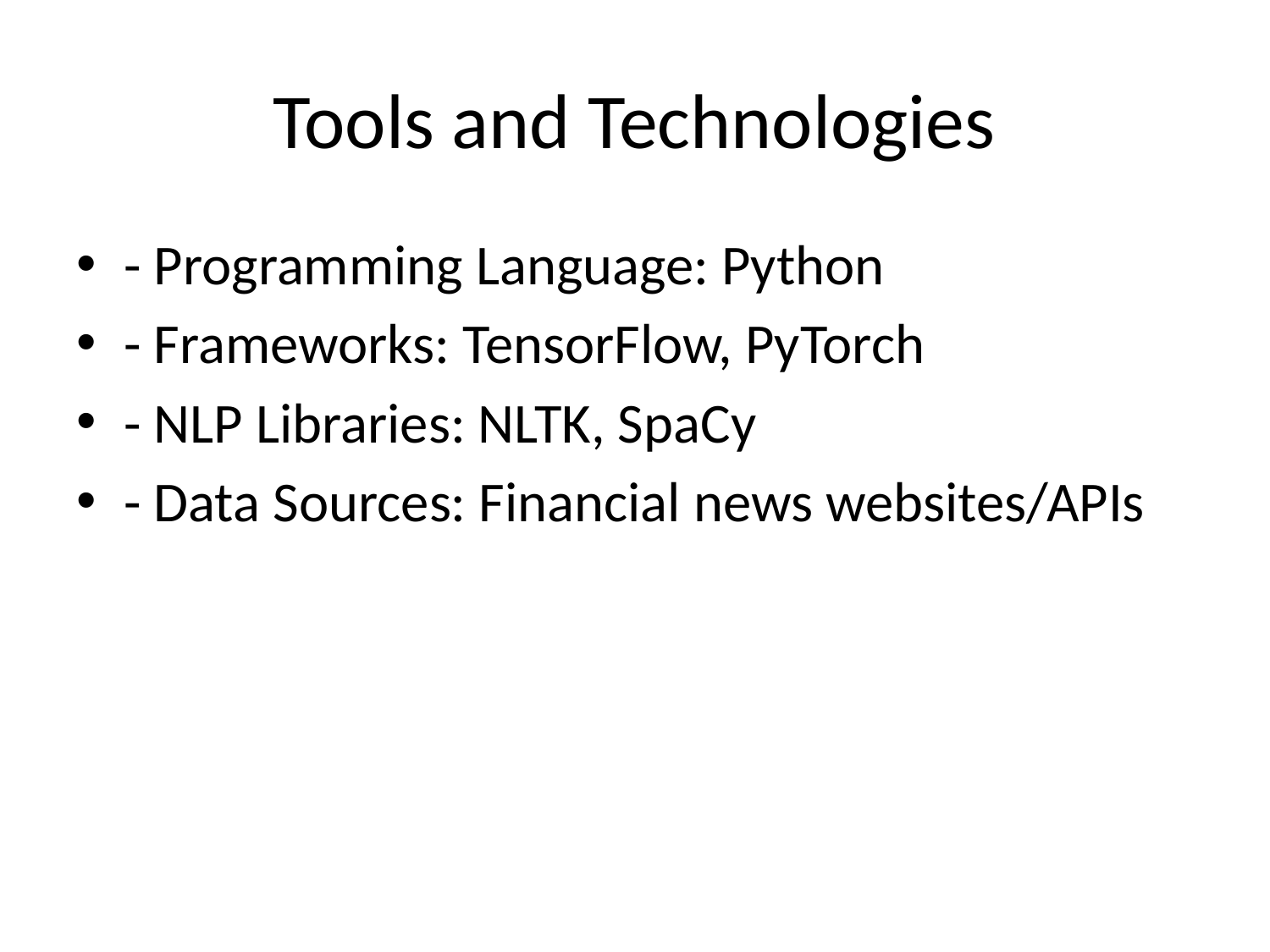

# Tools and Technologies
- Programming Language: Python
- Frameworks: TensorFlow, PyTorch
- NLP Libraries: NLTK, SpaCy
- Data Sources: Financial news websites/APIs